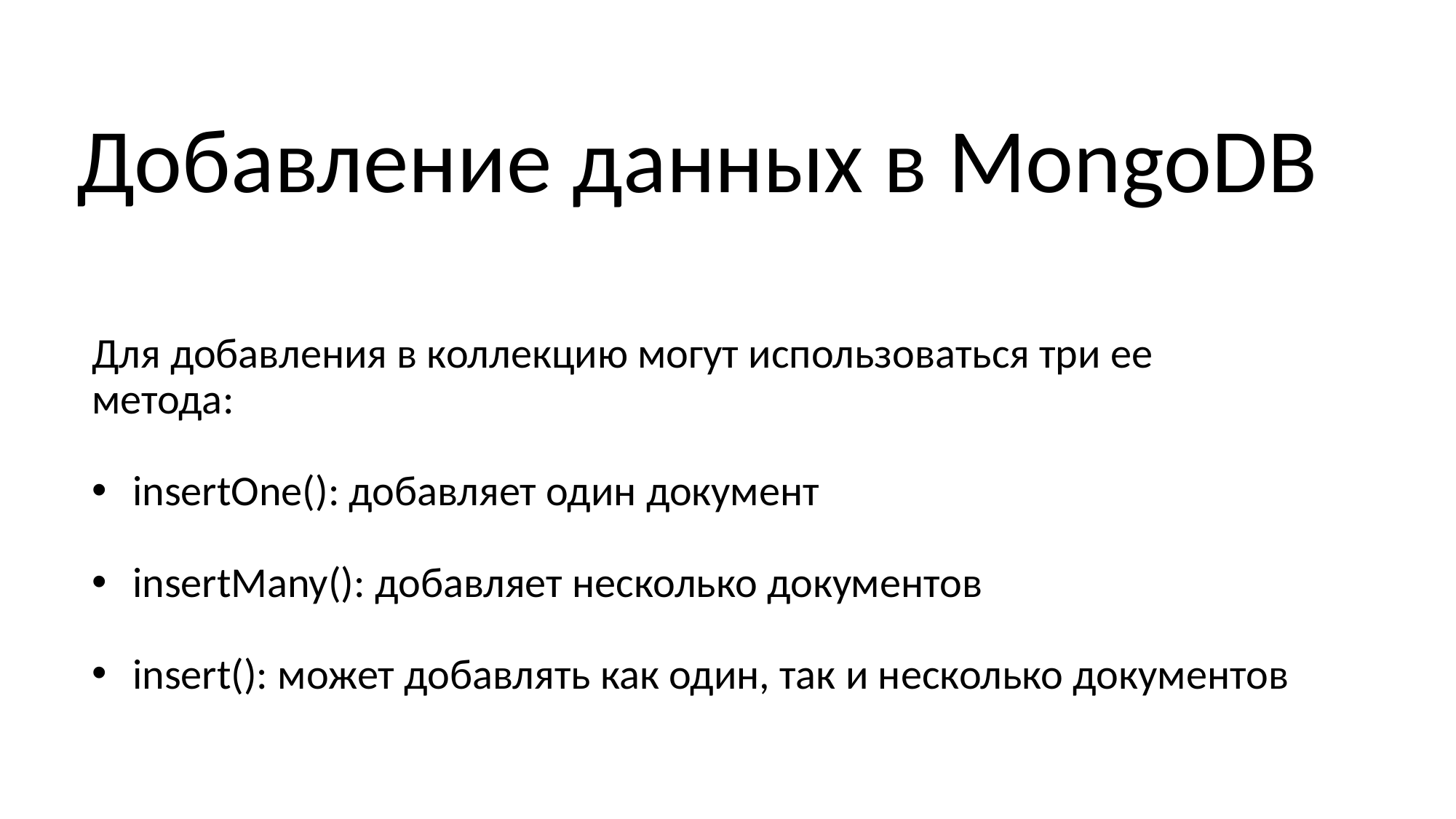

Добавление данных в MongoDB
Для добавления в коллекцию могут использоваться три ее метода:

insertOne(): добавляет один документ

insertMany(): добавляет несколько документов

insert(): может добавлять как один, так и несколько документов